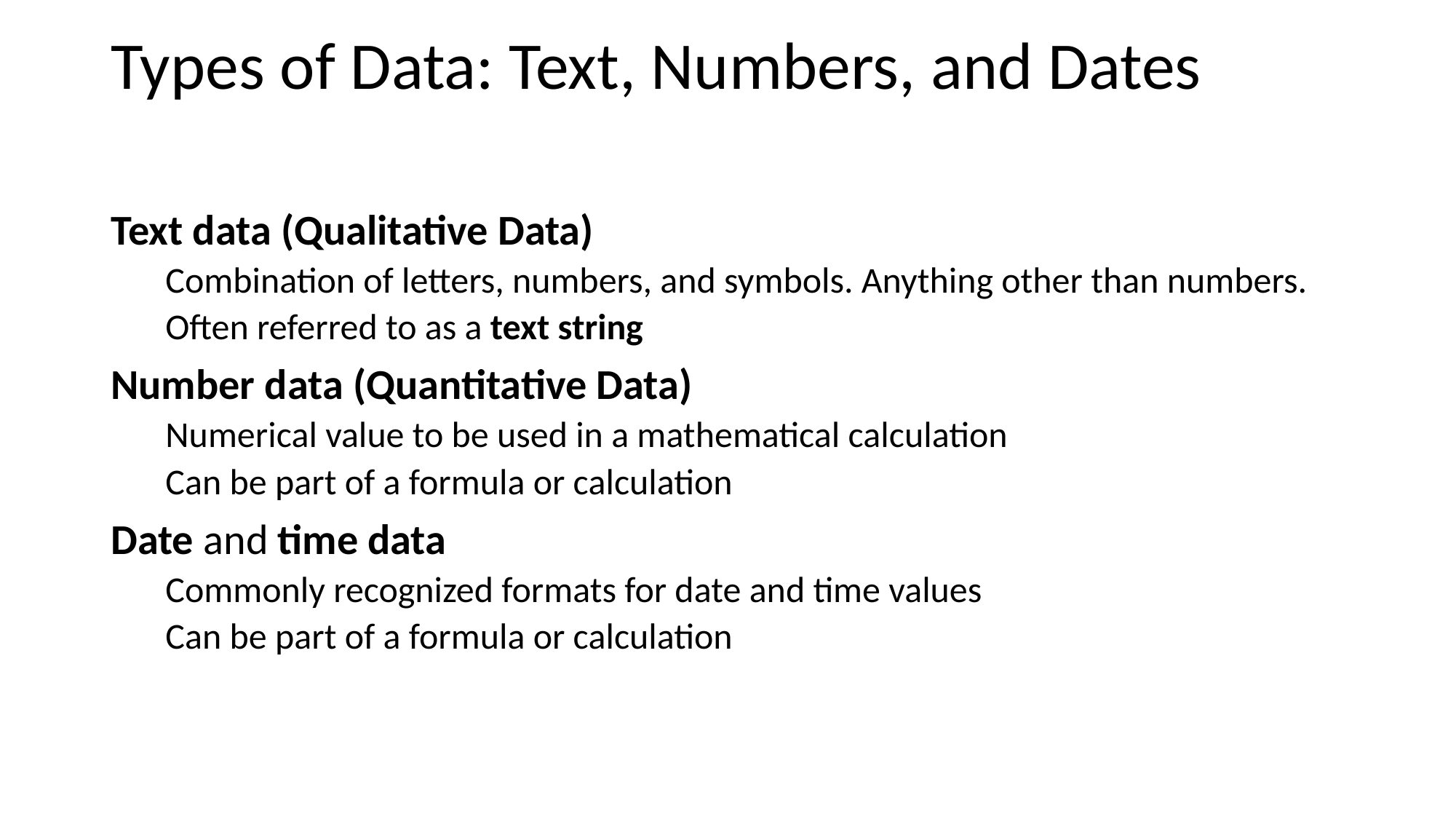

# Types of Data: Text, Numbers, and Dates
Text data (Qualitative Data)
Combination of letters, numbers, and symbols. Anything other than numbers.
Often referred to as a text string
Number data (Quantitative Data)
Numerical value to be used in a mathematical calculation
Can be part of a formula or calculation
Date and time data
Commonly recognized formats for date and time values
Can be part of a formula or calculation